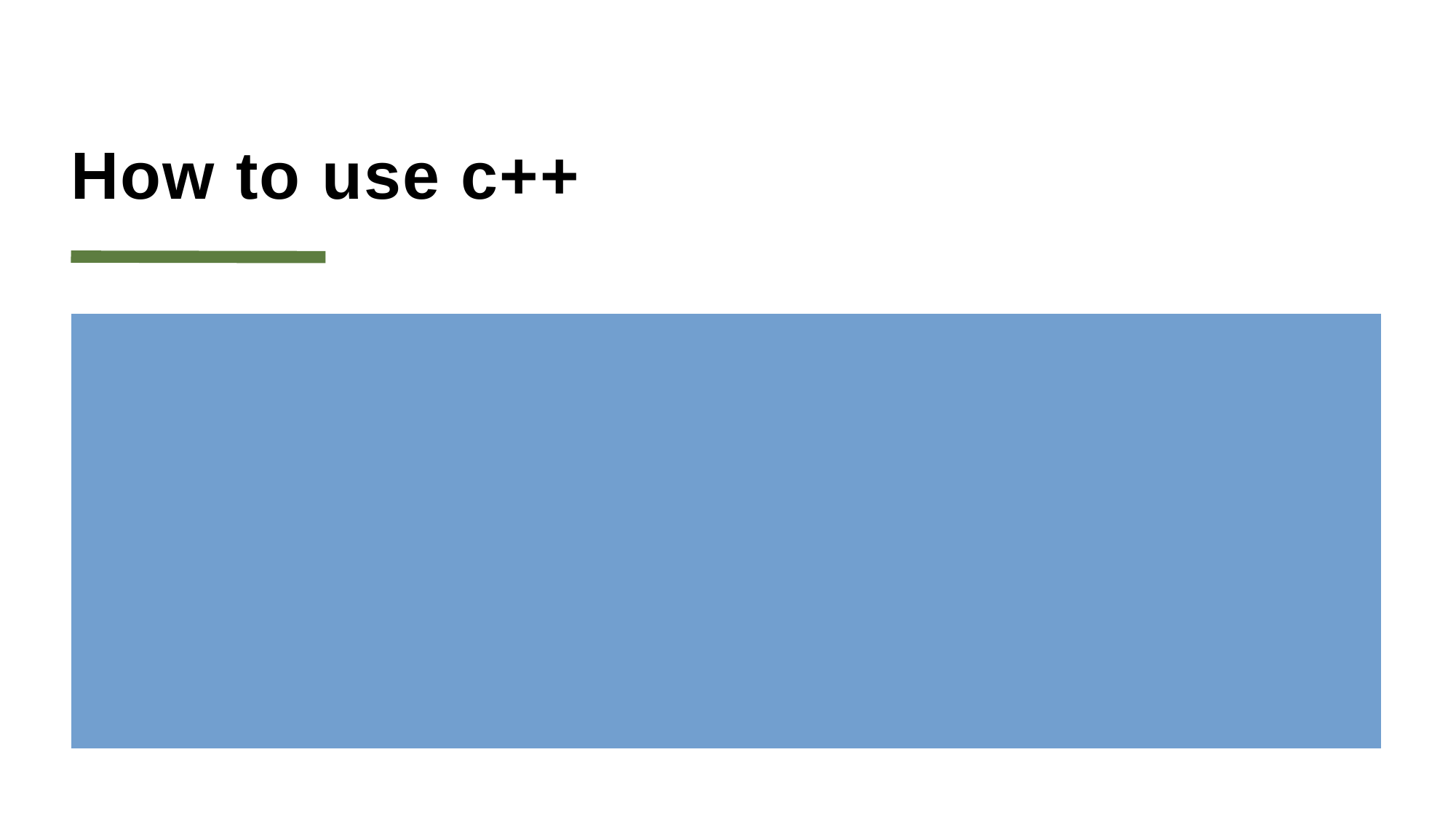

# How to use c++
C plus some extra features  like references, overloading, templates,
Object Orientedness